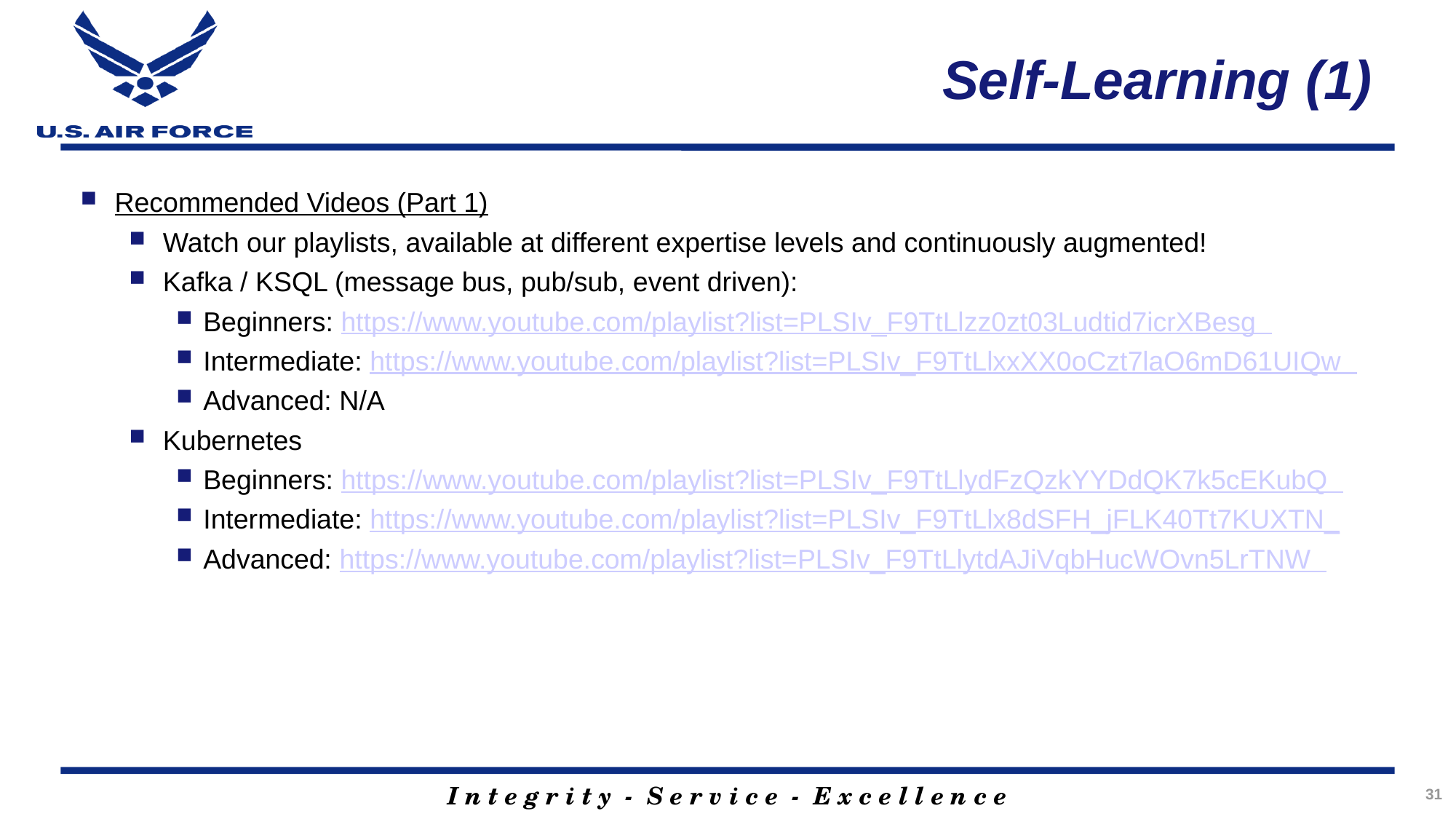

# Self-Learning (1)
Recommended Videos (Part 1)
Watch our playlists, available at different expertise levels and continuously augmented!
Kafka / KSQL (message bus, pub/sub, event driven):
Beginners: https://www.youtube.com/playlist?list=PLSIv_F9TtLlzz0zt03Ludtid7icrXBesg
Intermediate: https://www.youtube.com/playlist?list=PLSIv_F9TtLlxxXX0oCzt7laO6mD61UIQw
Advanced: N/A
Kubernetes
Beginners: https://www.youtube.com/playlist?list=PLSIv_F9TtLlydFzQzkYYDdQK7k5cEKubQ
Intermediate: https://www.youtube.com/playlist?list=PLSIv_F9TtLlx8dSFH_jFLK40Tt7KUXTN_
Advanced: https://www.youtube.com/playlist?list=PLSIv_F9TtLlytdAJiVqbHucWOvn5LrTNW

31